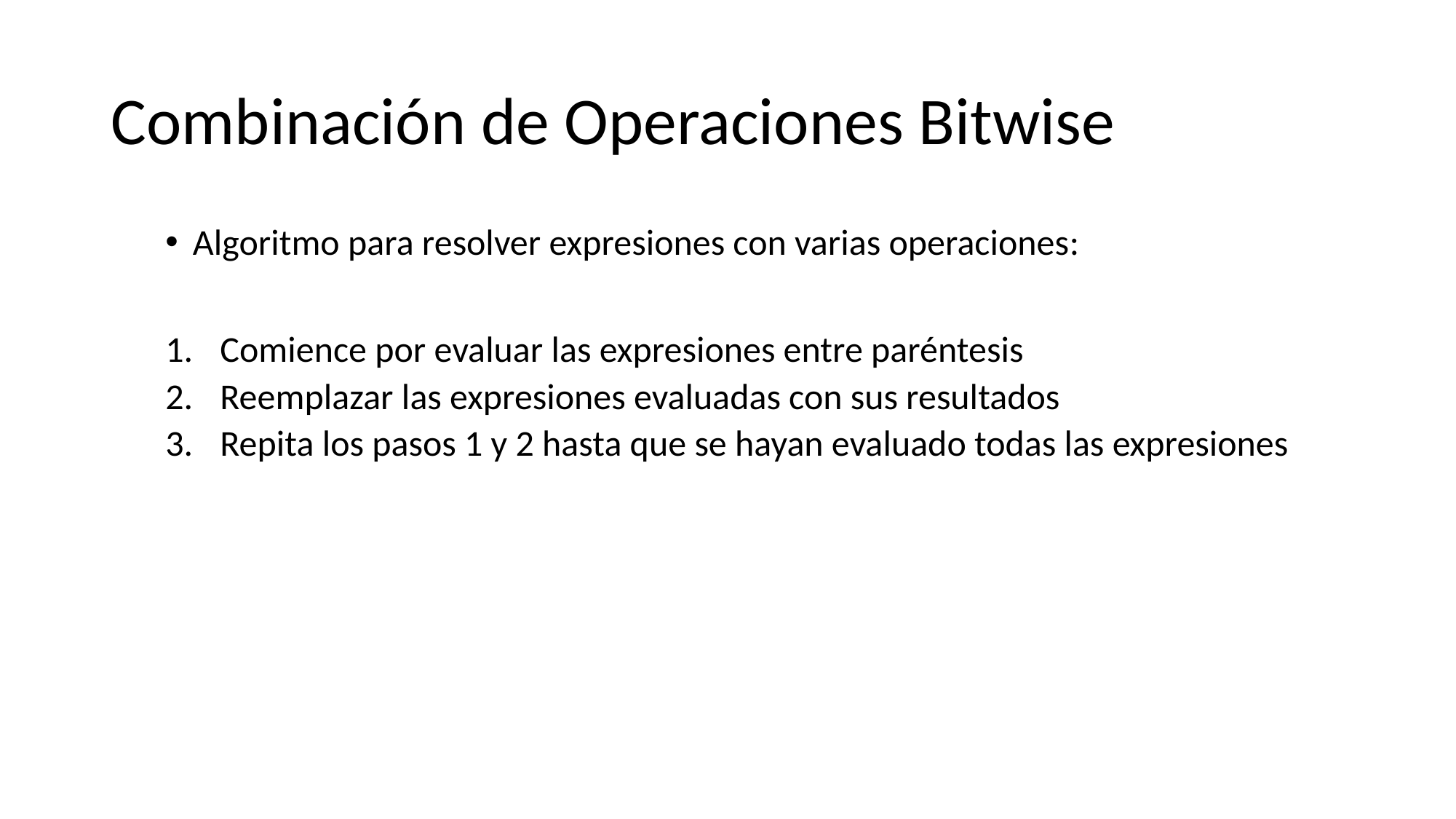

# Combinación de Operaciones Bitwise
Algoritmo para resolver expresiones con varias operaciones:

Comience por evaluar las expresiones entre paréntesis
Reemplazar las expresiones evaluadas con sus resultados
Repita los pasos 1 y 2 hasta que se hayan evaluado todas las expresiones